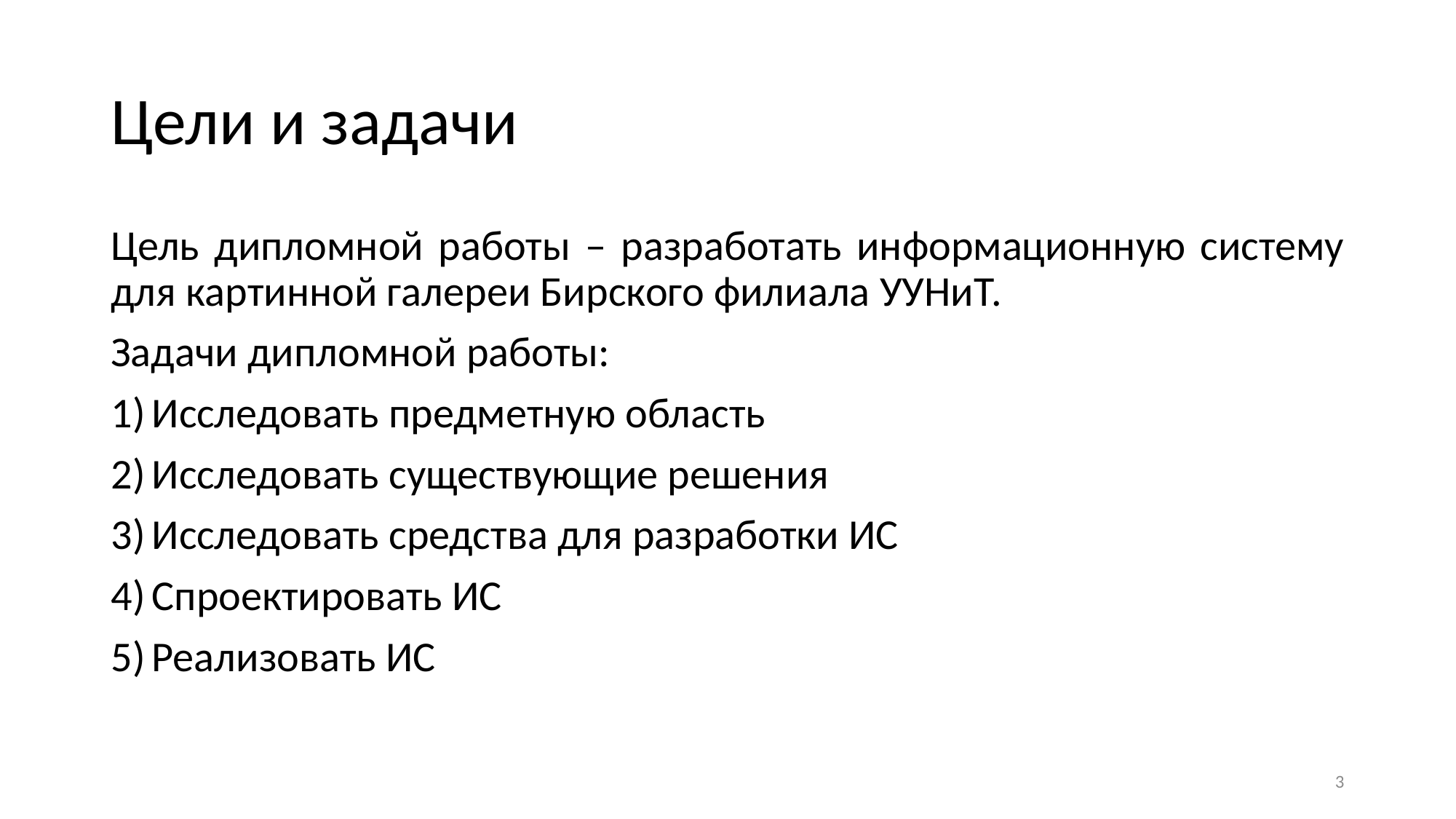

# Цели и задачи
Цель дипломной работы – разработать информационную систему для картинной галереи Бирского филиала УУНиТ.
Задачи дипломной работы:
Исследовать предметную область
Исследовать существующие решения
Исследовать средства для разработки ИС
Спроектировать ИС
Реализовать ИС
3